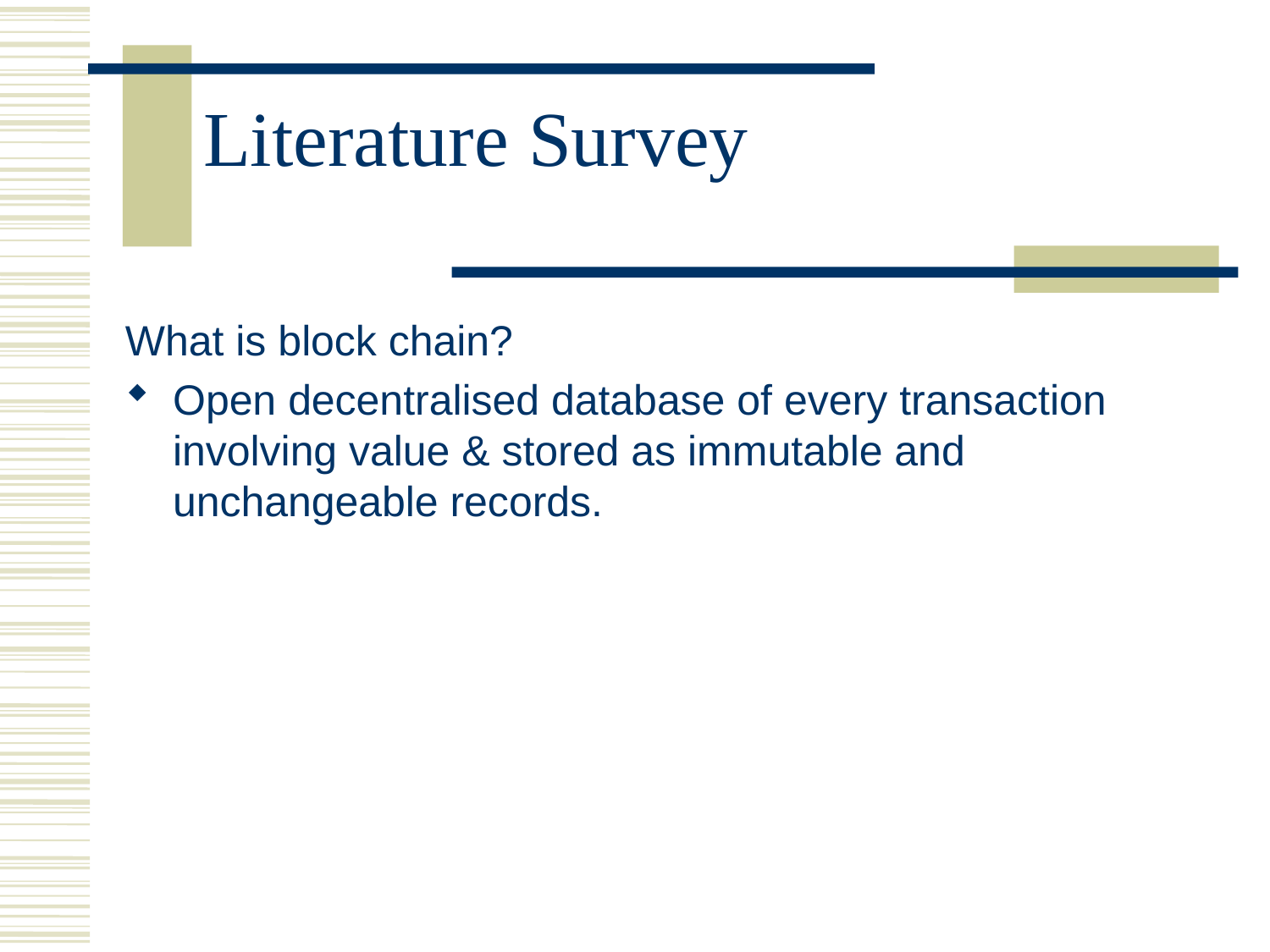

# Literature Survey
What is block chain?
Open decentralised database of every transaction involving value & stored as immutable and unchangeable records.